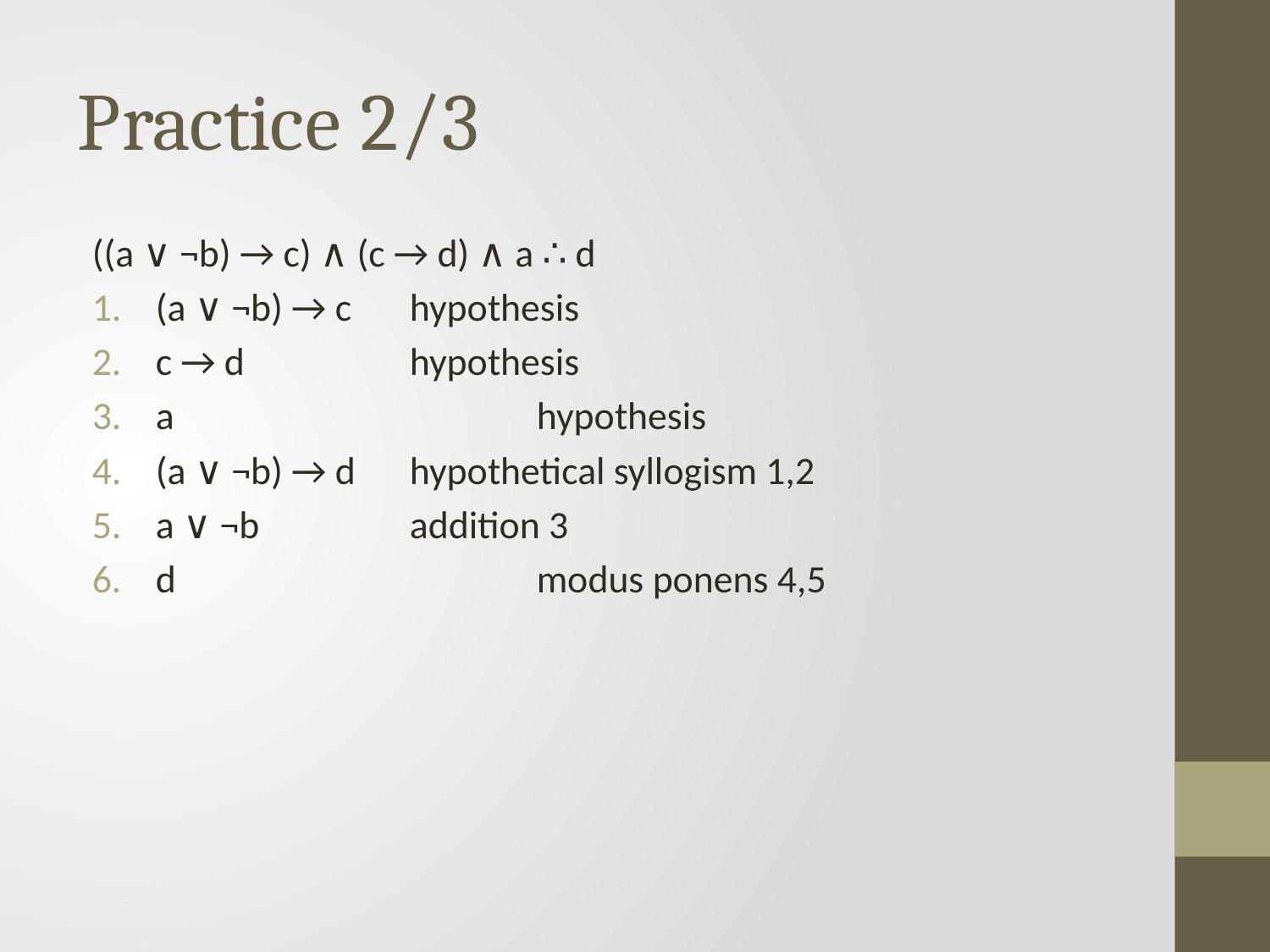

# Practice 2/3
((a ∨ ¬b) → c) ∧ (c → d) ∧ a ∴ d
(a ∨ ¬b) → c	hypothesis
c → d 		hypothesis
a			hypothesis
(a ∨ ¬b) → d	hypothetical syllogism 1,2
a ∨ ¬b		addition 3
d			modus ponens 4,5